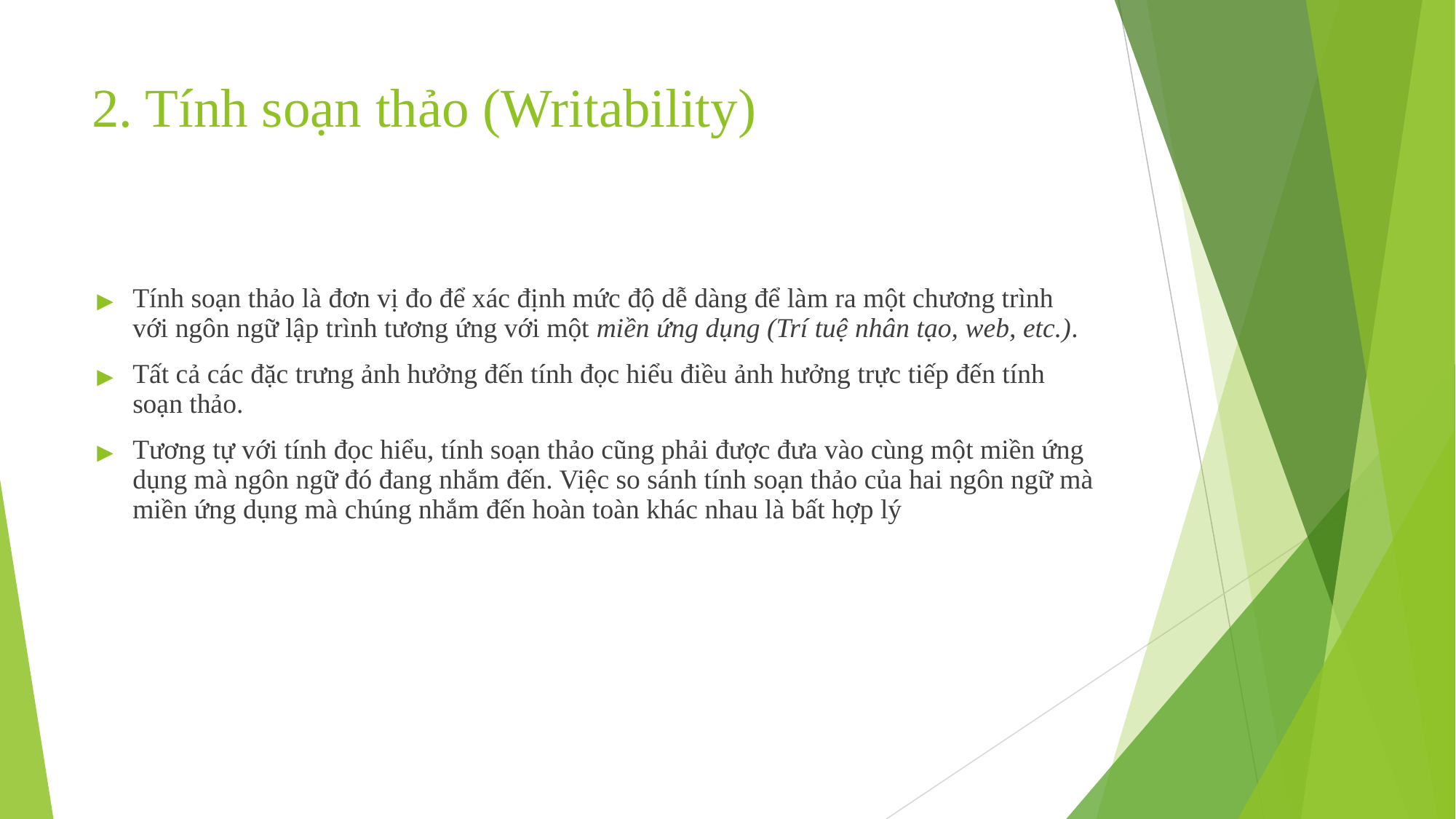

# 2. Tính soạn thảo (Writability)
Tính soạn thảo là đơn vị đo để xác định mức độ dễ dàng để làm ra một chương trình với ngôn ngữ lập trình tương ứng với một miền ứng dụng (Trí tuệ nhân tạo, web, etc.).
Tất cả các đặc trưng ảnh hưởng đến tính đọc hiểu điều ảnh hưởng trực tiếp đến tính soạn thảo.
Tương tự với tính đọc hiểu, tính soạn thảo cũng phải được đưa vào cùng một miền ứng dụng mà ngôn ngữ đó đang nhắm đến. Việc so sánh tính soạn thảo của hai ngôn ngữ mà miền ứng dụng mà chúng nhắm đến hoàn toàn khác nhau là bất hợp lý